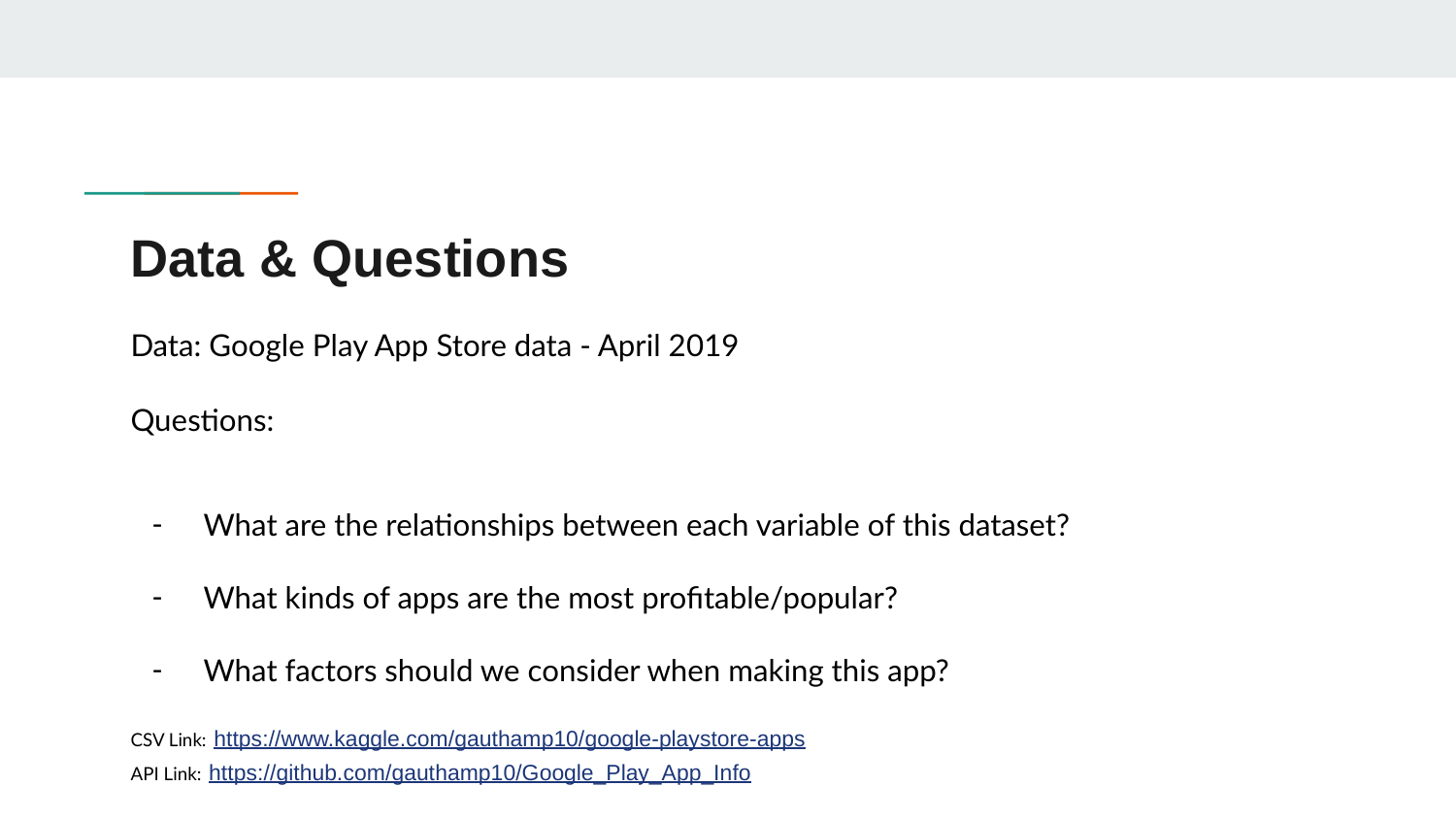

# Data & Questions
Data: Google Play App Store data - April 2019
Questions:
What are the relationships between each variable of this dataset?
What kinds of apps are the most profitable/popular?
What factors should we consider when making this app?
CSV Link: https://www.kaggle.com/gauthamp10/google-playstore-apps
API Link: https://github.com/gauthamp10/Google_Play_App_Info